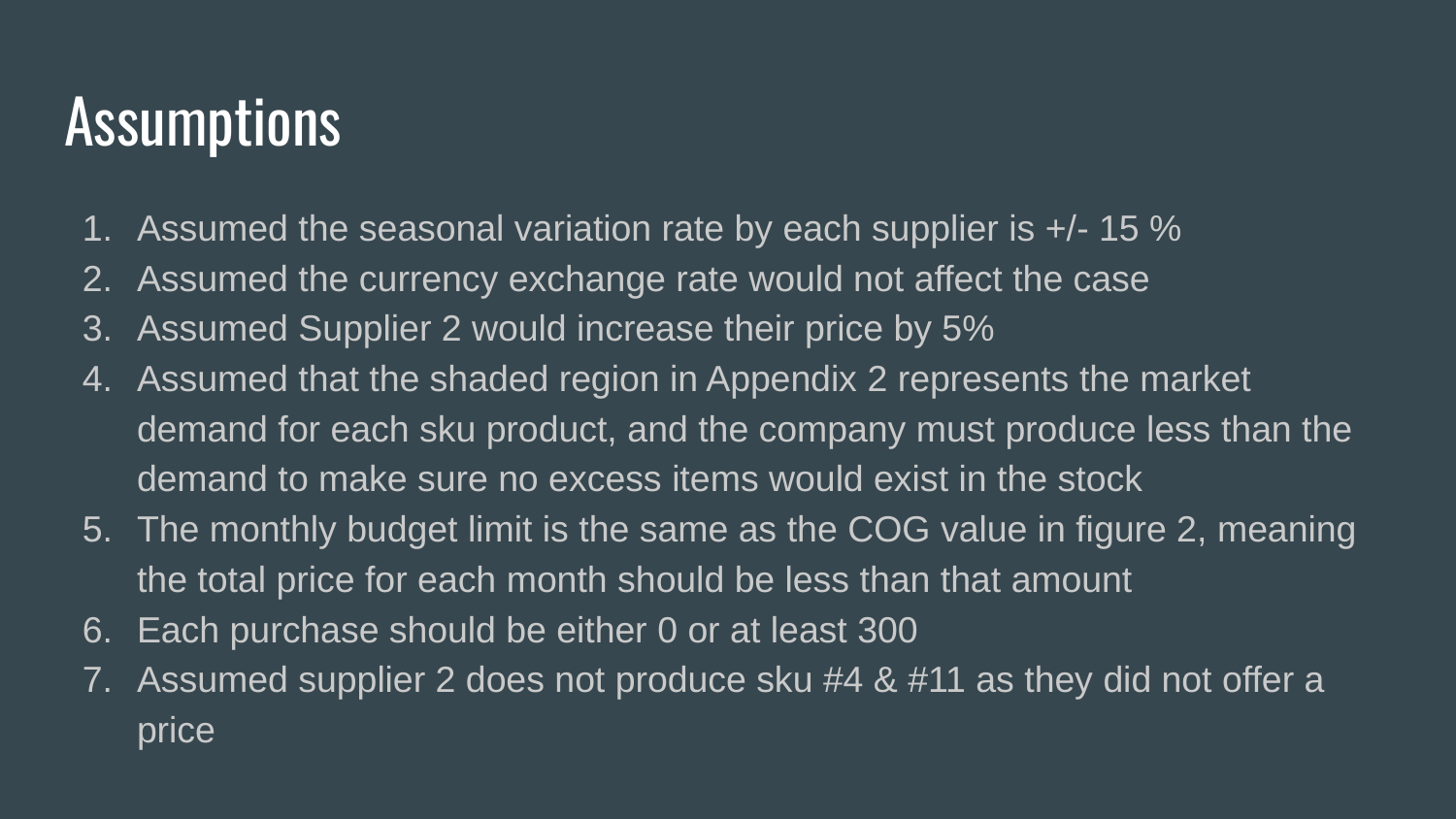

# Assumptions
Assumed the seasonal variation rate by each supplier is +/- 15 %
Assumed the currency exchange rate would not affect the case
Assumed Supplier 2 would increase their price by 5%
Assumed that the shaded region in Appendix 2 represents the market demand for each sku product, and the company must produce less than the demand to make sure no excess items would exist in the stock
The monthly budget limit is the same as the COG value in figure 2, meaning the total price for each month should be less than that amount
Each purchase should be either 0 or at least 300
Assumed supplier 2 does not produce sku #4 & #11 as they did not offer a price